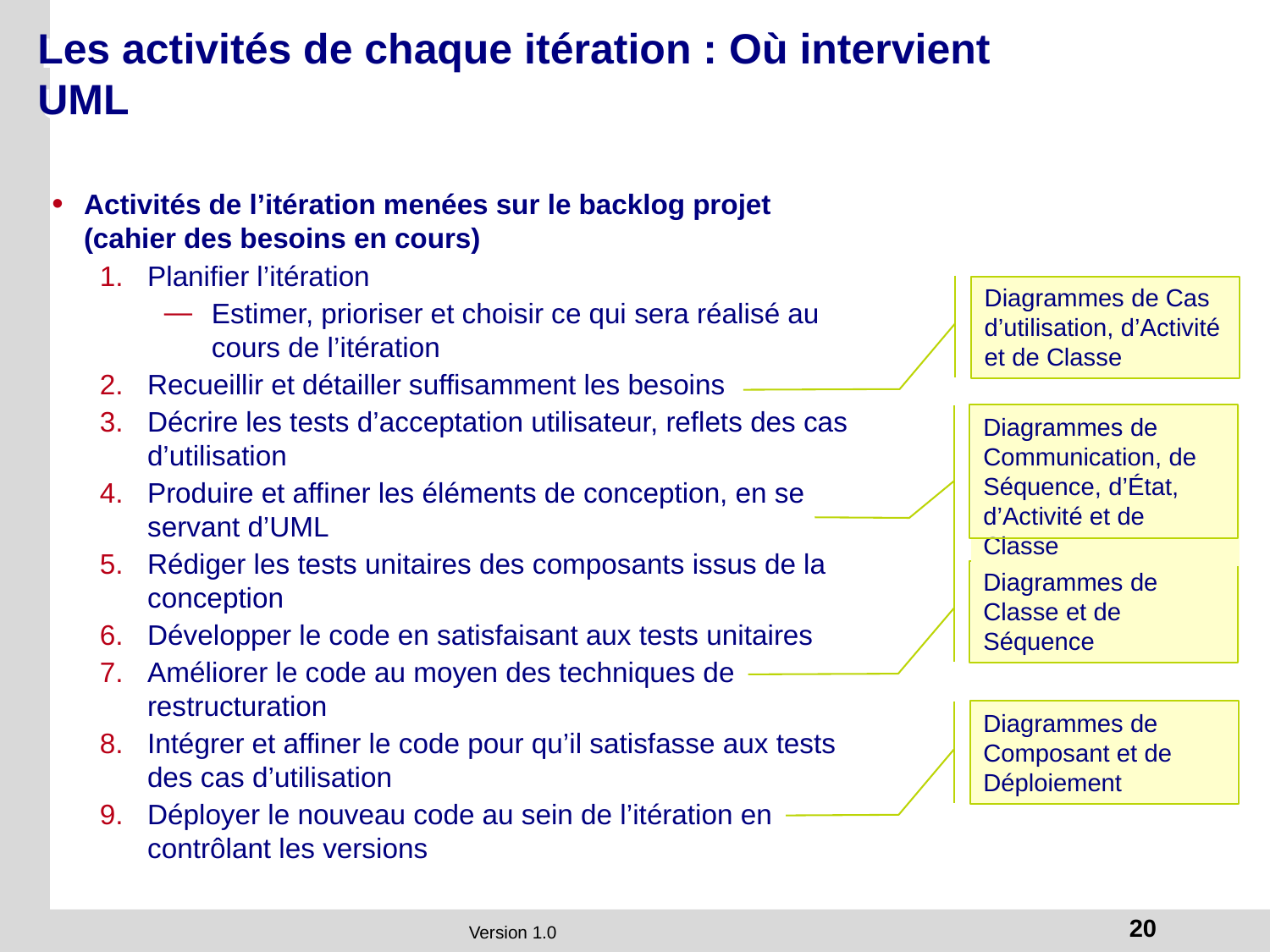

# Les activités de chaque itération : Où intervient UML
Activités de l’itération menées sur le backlog projet (cahier des besoins en cours)
Planifier l’itération
Estimer, prioriser et choisir ce qui sera réalisé au cours de l’itération
Recueillir et détailler suffisamment les besoins
Décrire les tests d’acceptation utilisateur, reflets des cas d’utilisation
Produire et affiner les éléments de conception, en se servant d’UML
Rédiger les tests unitaires des composants issus de la conception
Développer le code en satisfaisant aux tests unitaires
Améliorer le code au moyen des techniques de restructuration
Intégrer et affiner le code pour qu’il satisfasse aux tests des cas d’utilisation
Déployer le nouveau code au sein de l’itération en contrôlant les versions
Diagrammes de Cas d’utilisation, d’Activité et de Classe

Diagrammes de Communication, de Séquence, d’État, d’Activité et de Classe
Diagrammes de Classe et de Séquence

Diagrammes de Composant et de Déploiement